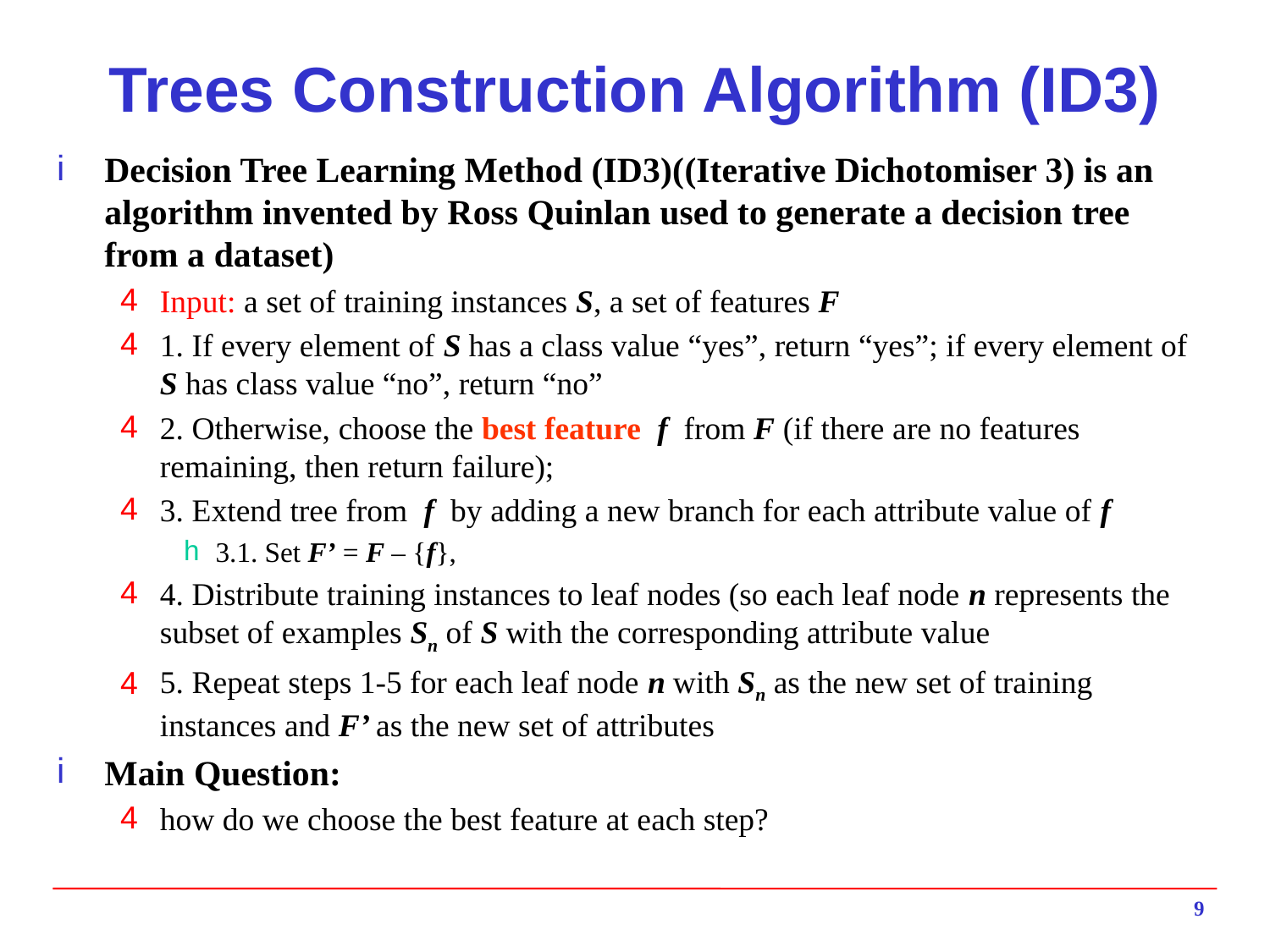

# Trees Construction Algorithm (ID3)
Decision Tree Learning Method (ID3)((Iterative Dichotomiser 3) is an algorithm invented by Ross Quinlan used to generate a decision tree from a dataset)
Input: a set of training instances S, a set of features F
1. If every element of S has a class value “yes”, return “yes”; if every element of S has class value “no”, return “no”
2. Otherwise, choose the best feature  f  from F (if there are no features remaining, then return failure);
3. Extend tree from  f  by adding a new branch for each attribute value of f
3.1. Set F’ = F – {f},
4. Distribute training instances to leaf nodes (so each leaf node n represents the subset of examples Sn of S with the corresponding attribute value
5. Repeat steps 1-5 for each leaf node n with Sn as the new set of training instances and F’ as the new set of attributes
Main Question:
how do we choose the best feature at each step?
9